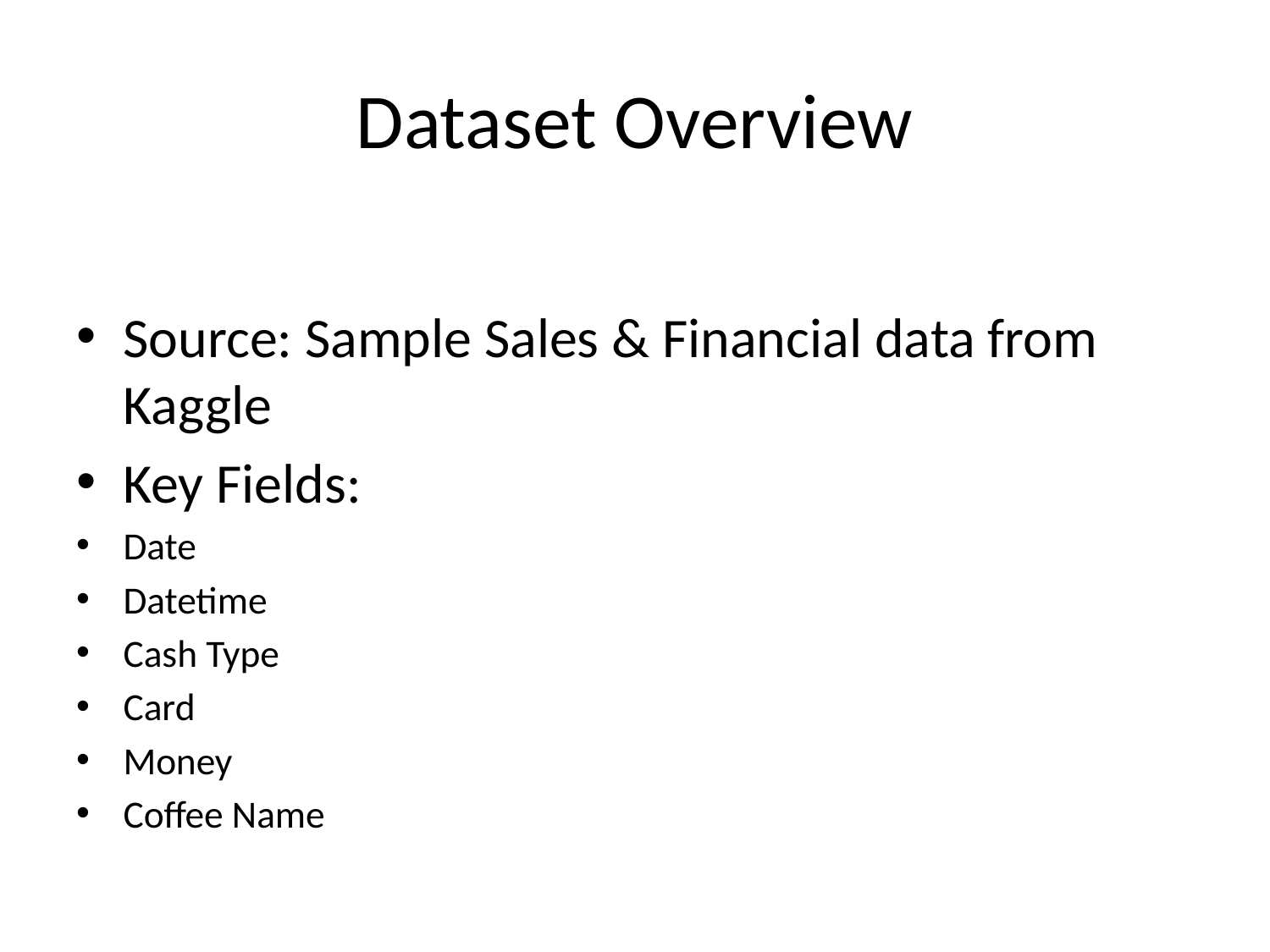

# Dataset Overview

Source: Sample Sales & Financial data from Kaggle
Key Fields:
Date
Datetime
Cash Type
Card
Money
Coffee Name